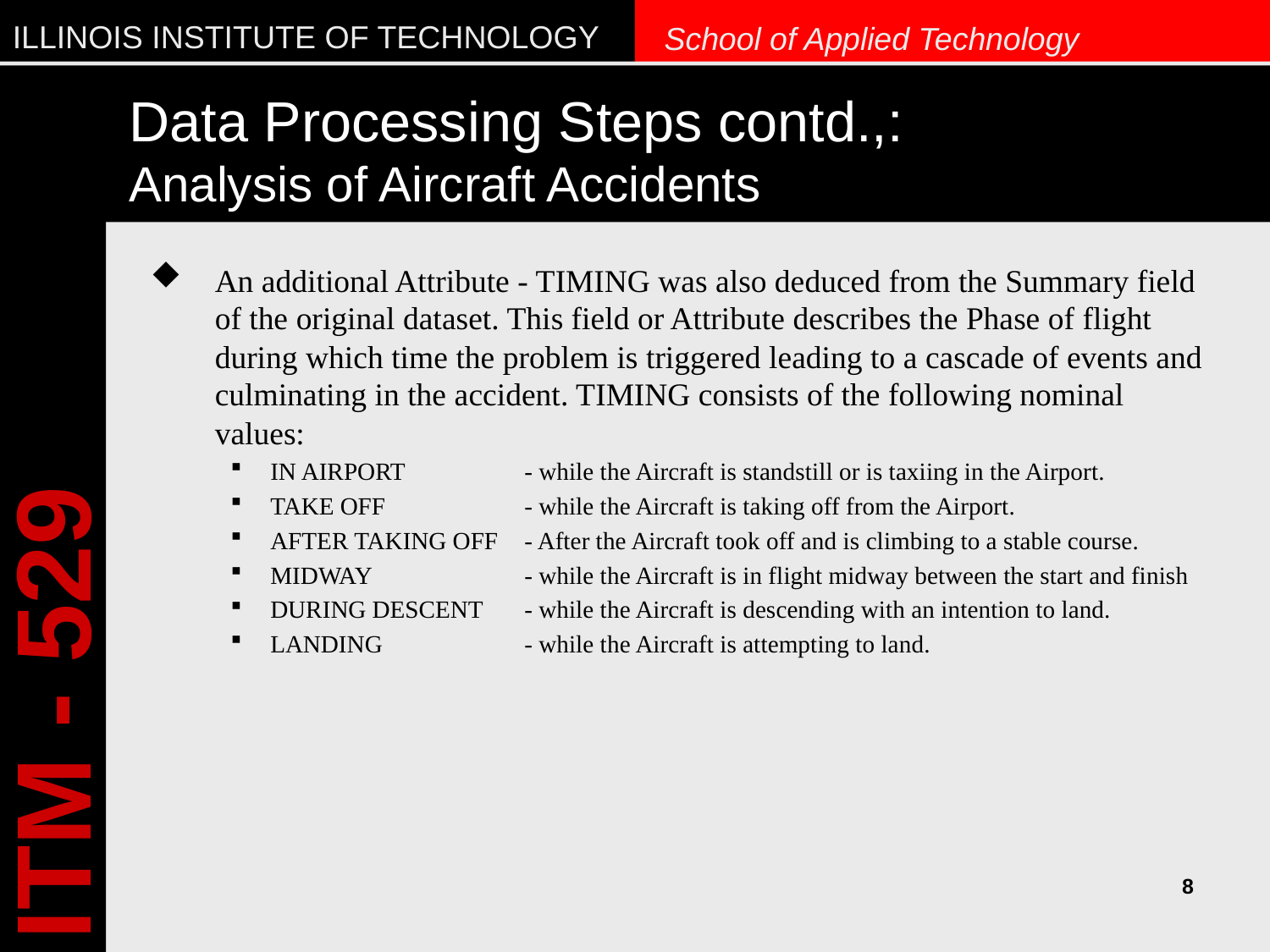

# Data Processing Steps contd.,: Analysis of Aircraft Accidents
An additional Attribute - TIMING was also deduced from the Summary field of the original dataset. This field or Attribute describes the Phase of flight during which time the problem is triggered leading to a cascade of events and culminating in the accident. TIMING consists of the following nominal values:
IN AIRPORT	- while the Aircraft is standstill or is taxiing in the Airport.
TAKE OFF		- while the Aircraft is taking off from the Airport.
AFTER TAKING OFF	- After the Aircraft took off and is climbing to a stable course.
MIDWAY		- while the Aircraft is in flight midway between the start and finish
DURING DESCENT	- while the Aircraft is descending with an intention to land.
LANDING		- while the Aircraft is attempting to land.

8